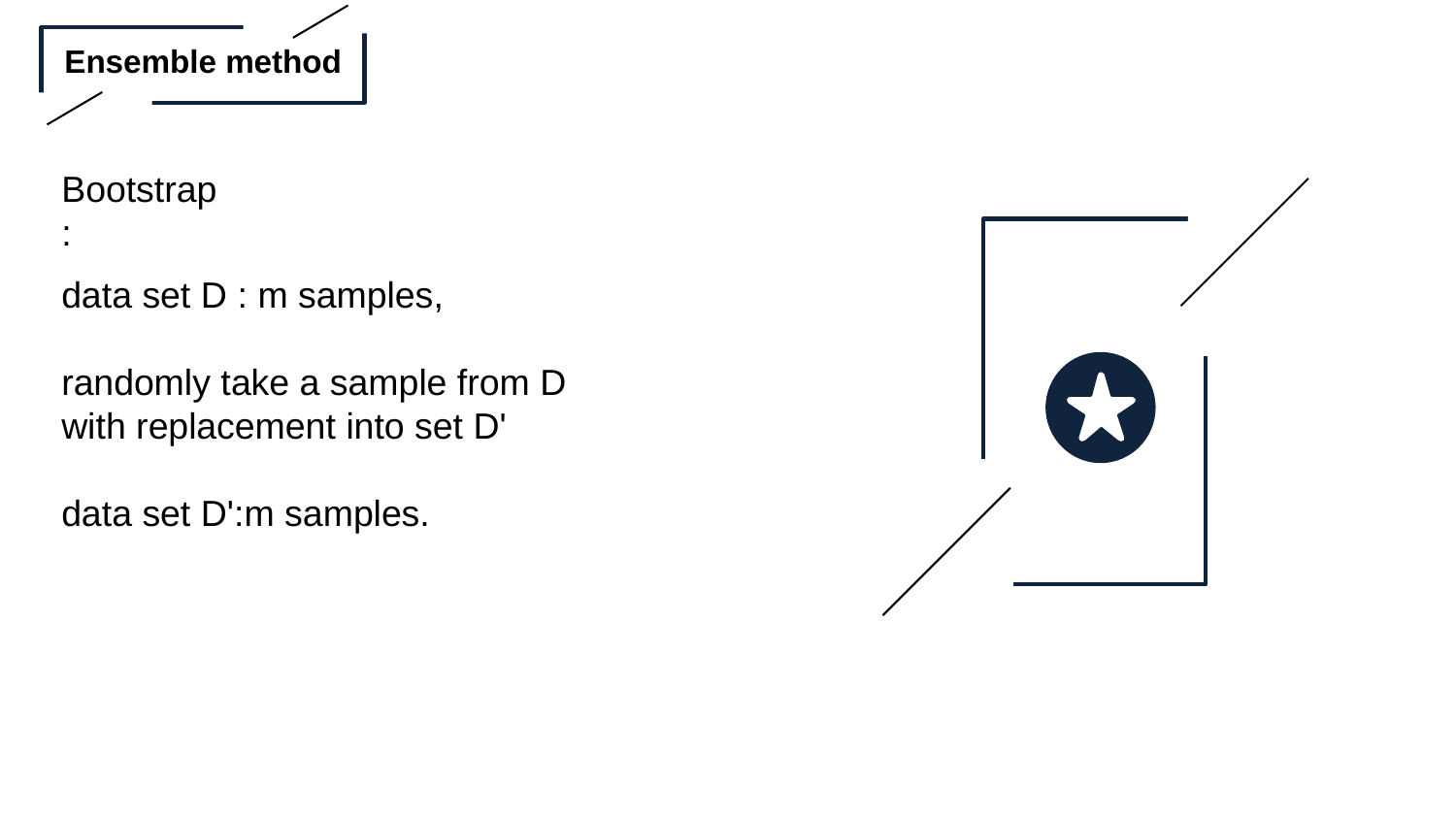

Ensemble method
Bootstrap:

data set D : m samples,

randomly take a sample from D with replacement into set D'

data set D':m samples.